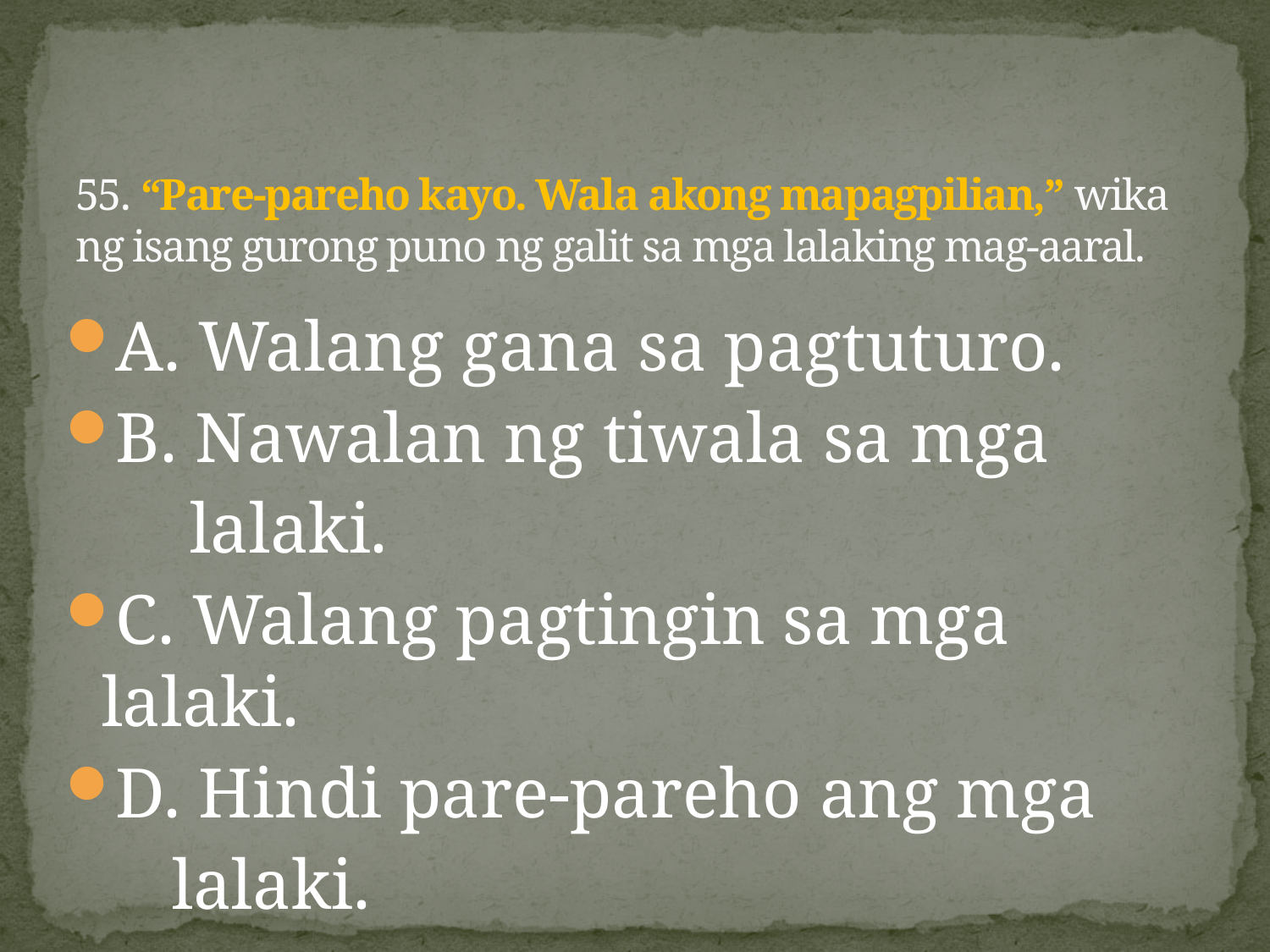

# 55. “Pare-pareho kayo. Wala akong mapagpilian,” wika ng isang gurong puno ng galit sa mga lalaking mag-aaral.
A. Walang gana sa pagtuturo.
B. Nawalan ng tiwala sa mga
       lalaki.
C. Walang pagtingin sa mga lalaki.
D. Hindi pare-pareho ang mga
      lalaki.